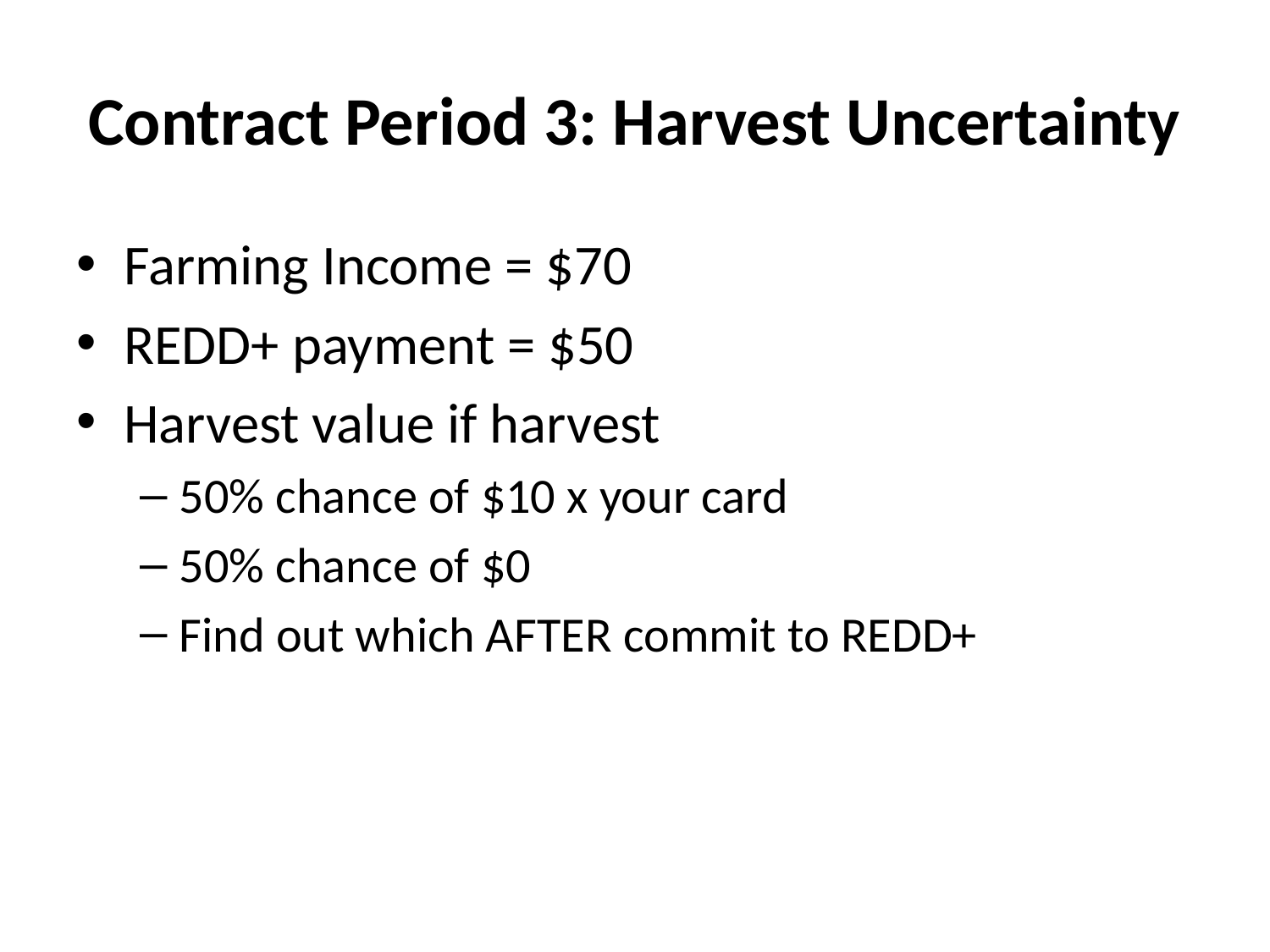

# Contract Period 3: Harvest Uncertainty
Farming Income = $70
REDD+ payment = $50
Harvest value if harvest
50% chance of $10 x your card
50% chance of $0
Find out which AFTER commit to REDD+